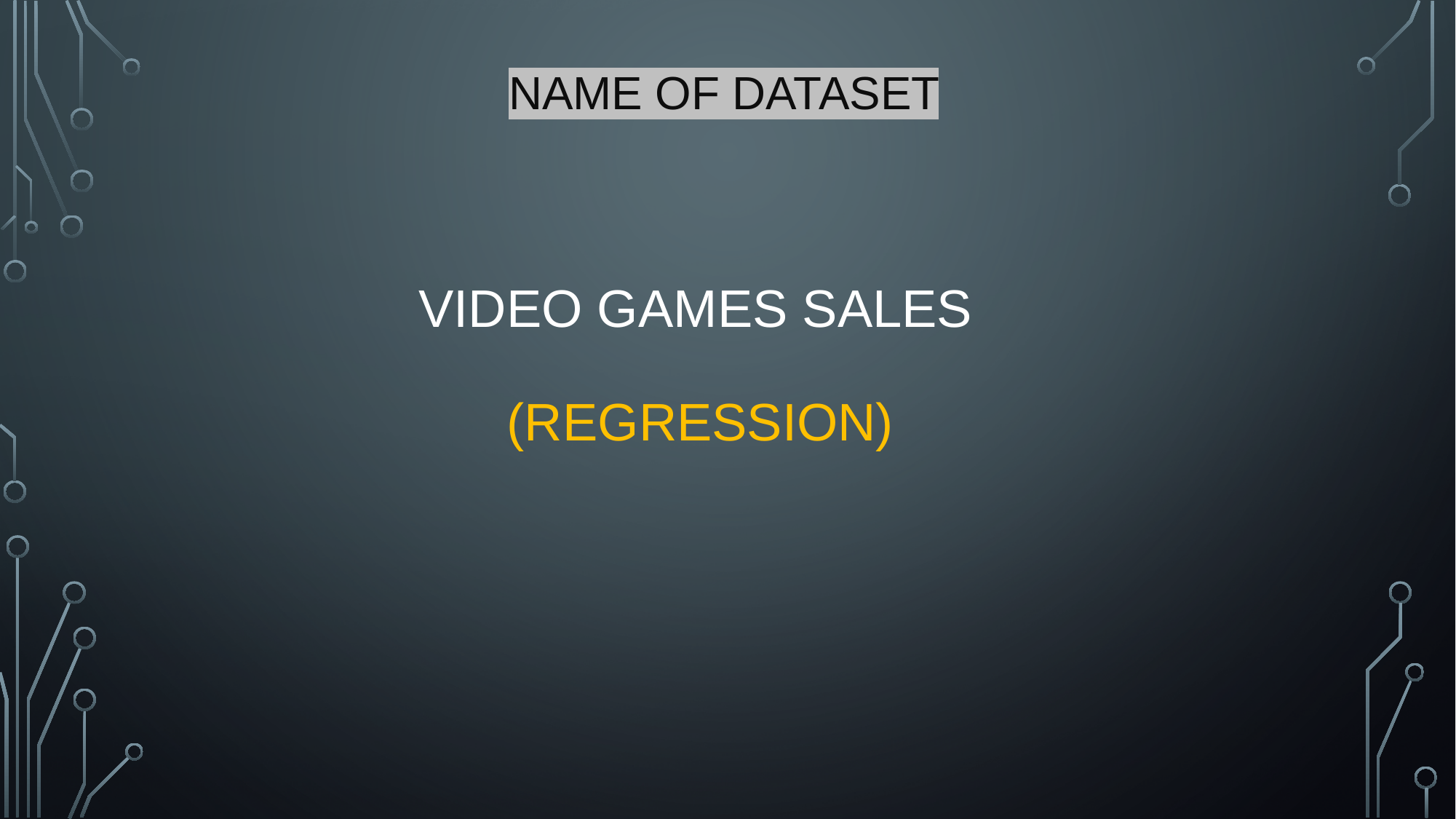

Name of dataset
# Video Games Sales (regression)